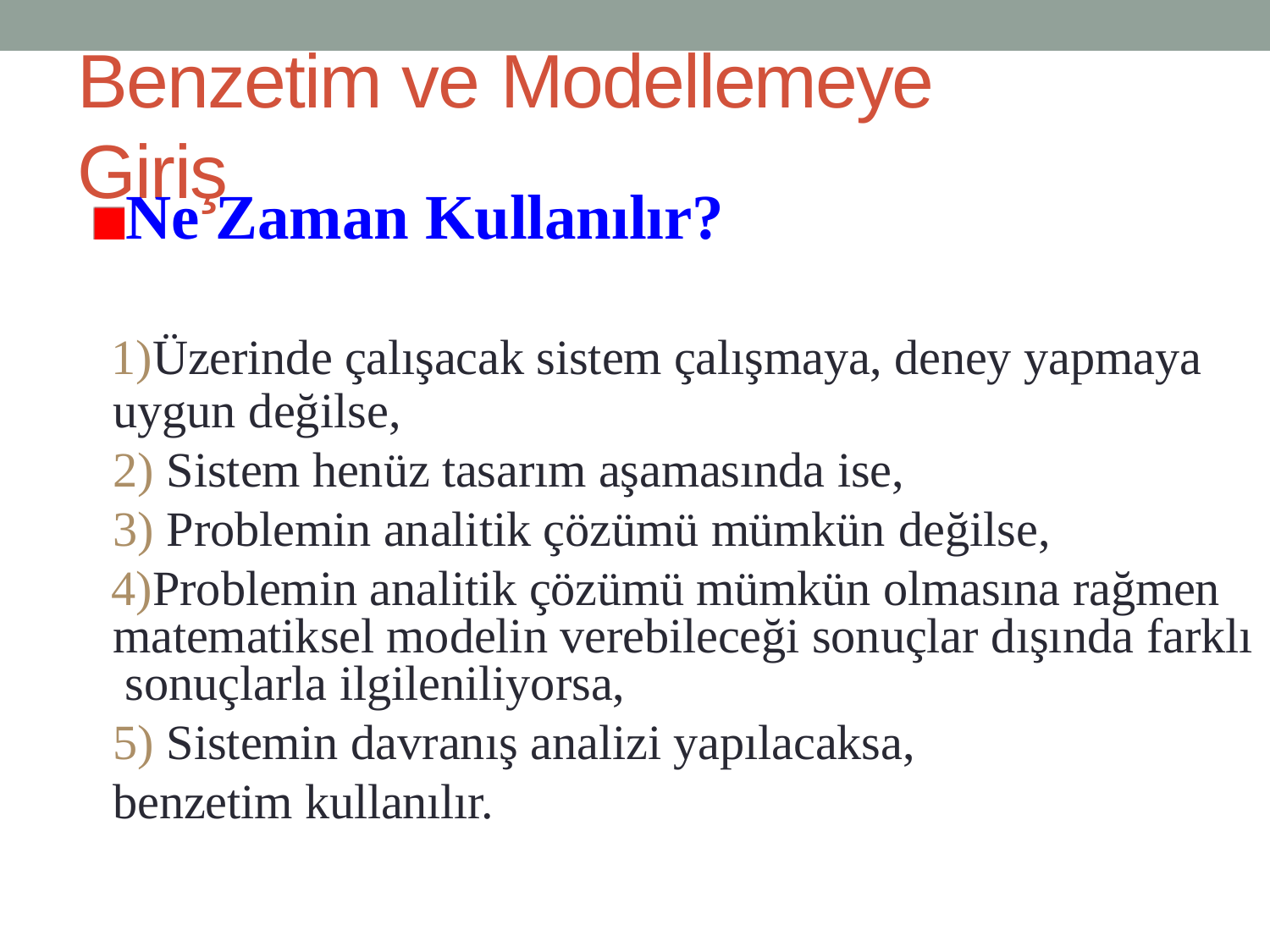

# Benzetim ve Modellemeye Giriş
Ne Zaman Kullanılır?

Üzerinde çalışacak sistem çalışmaya, deney yapmaya
uygun değilse,
Sistem henüz tasarım aşamasında ise,
Problemin analitik çözümü mümkün değilse,
Problemin analitik çözümü mümkün olmasına rağmen  matematiksel modelin verebileceği sonuçlar dışında farklı  sonuçlarla ilgileniliyorsa,
Sistemin davranış analizi yapılacaksa,
benzetim kullanılır.